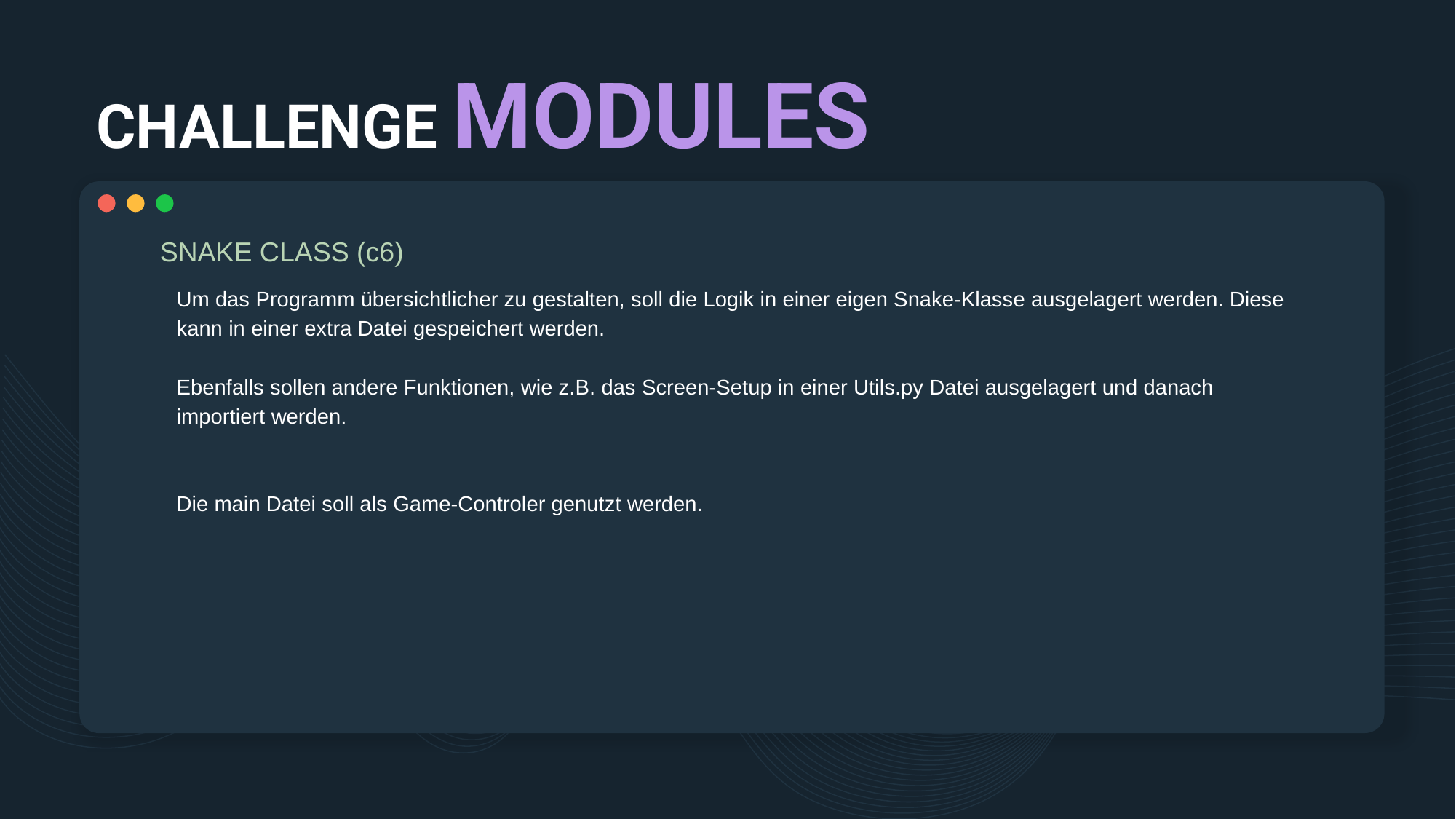

# CHALLENGE MODULES
SNAKE CLASS (c6)
Um das Programm übersichtlicher zu gestalten, soll die Logik in einer eigen Snake-Klasse ausgelagert werden. Diese kann in einer extra Datei gespeichert werden.

Ebenfalls sollen andere Funktionen, wie z.B. das Screen-Setup in einer Utils.py Datei ausgelagert und danach importiert werden.

Die main Datei soll als Game-Controler genutzt werden.